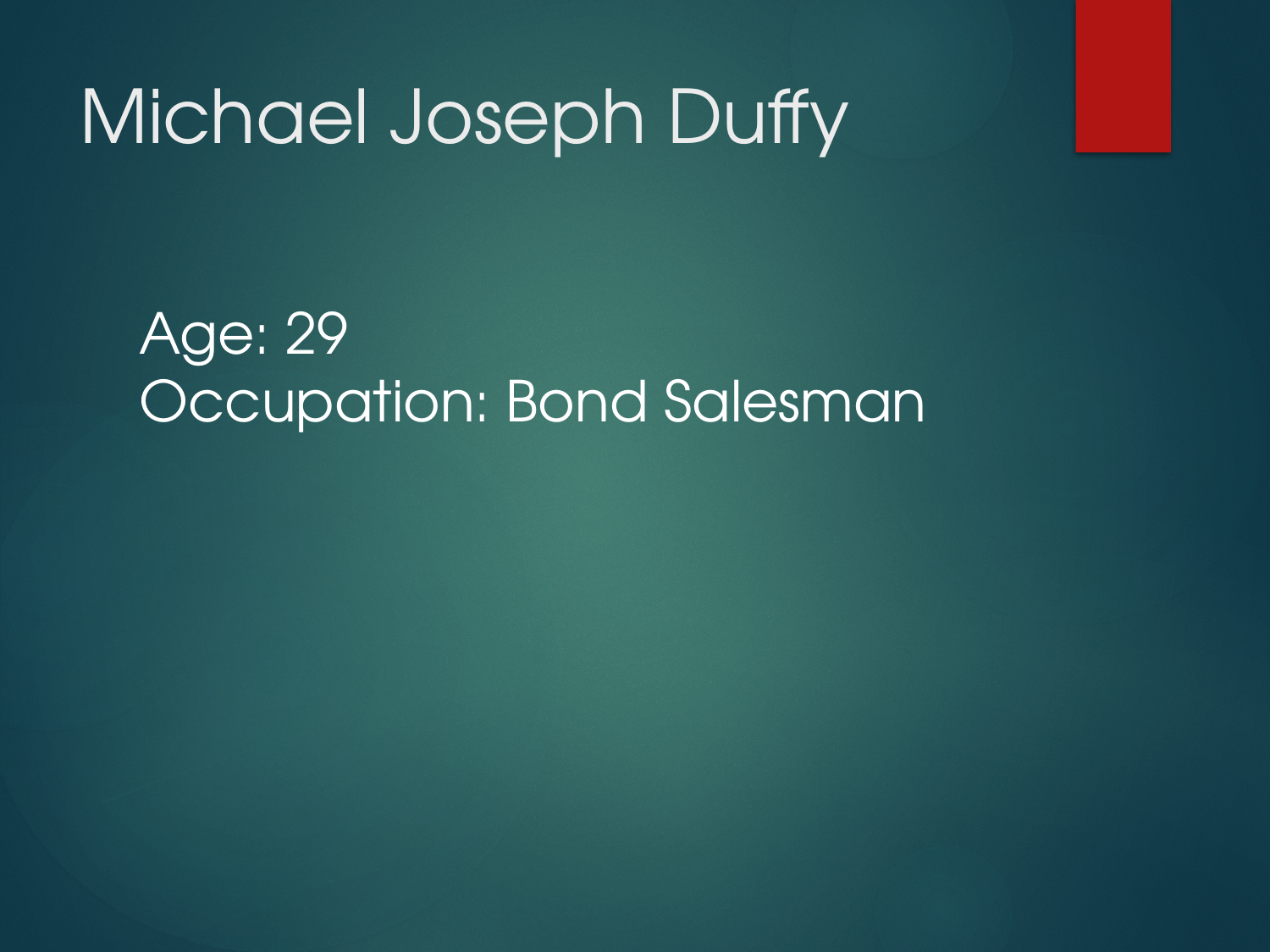

# Michael Joseph Duffy

Age: 29
Occupation: Bond Salesman